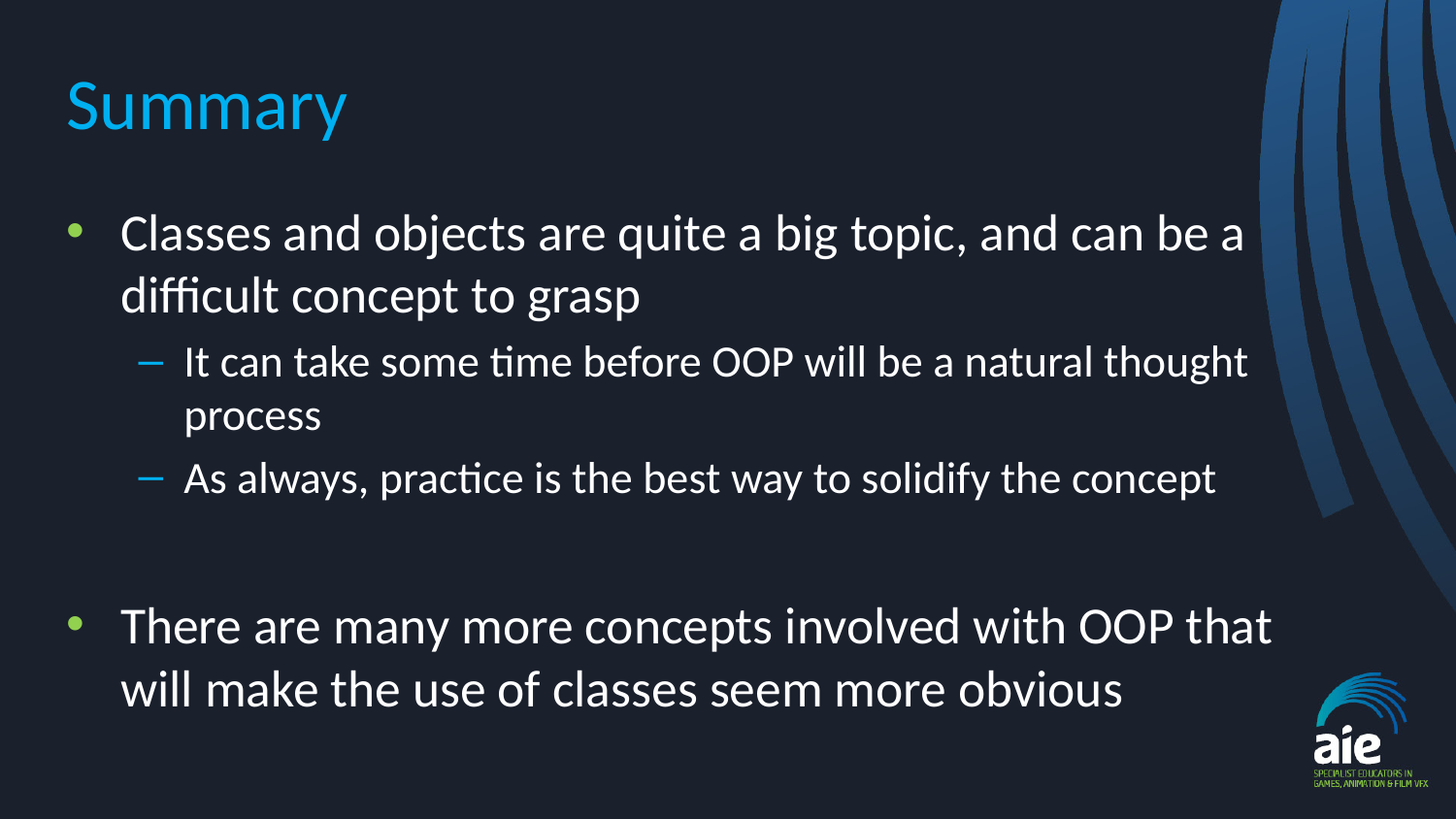

# Summary
Classes and objects are quite a big topic, and can be a difficult concept to grasp
It can take some time before OOP will be a natural thought process
As always, practice is the best way to solidify the concept

There are many more concepts involved with OOP that will make the use of classes seem more obvious